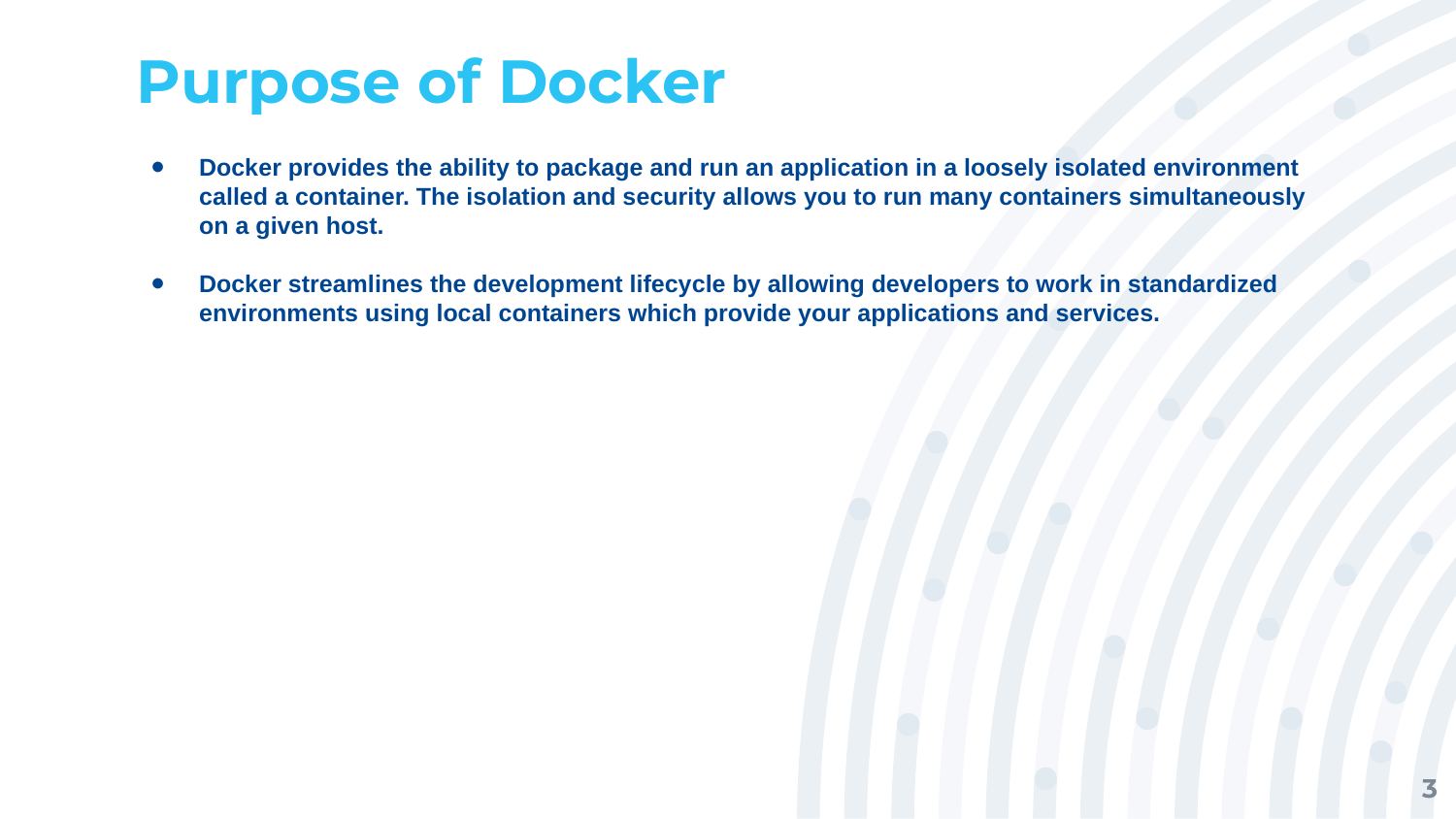

# Purpose of Docker
Docker provides the ability to package and run an application in a loosely isolated environment called a container. The isolation and security allows you to run many containers simultaneously on a given host.

Docker streamlines the development lifecycle by allowing developers to work in standardized environments using local containers which provide your applications and services.
3